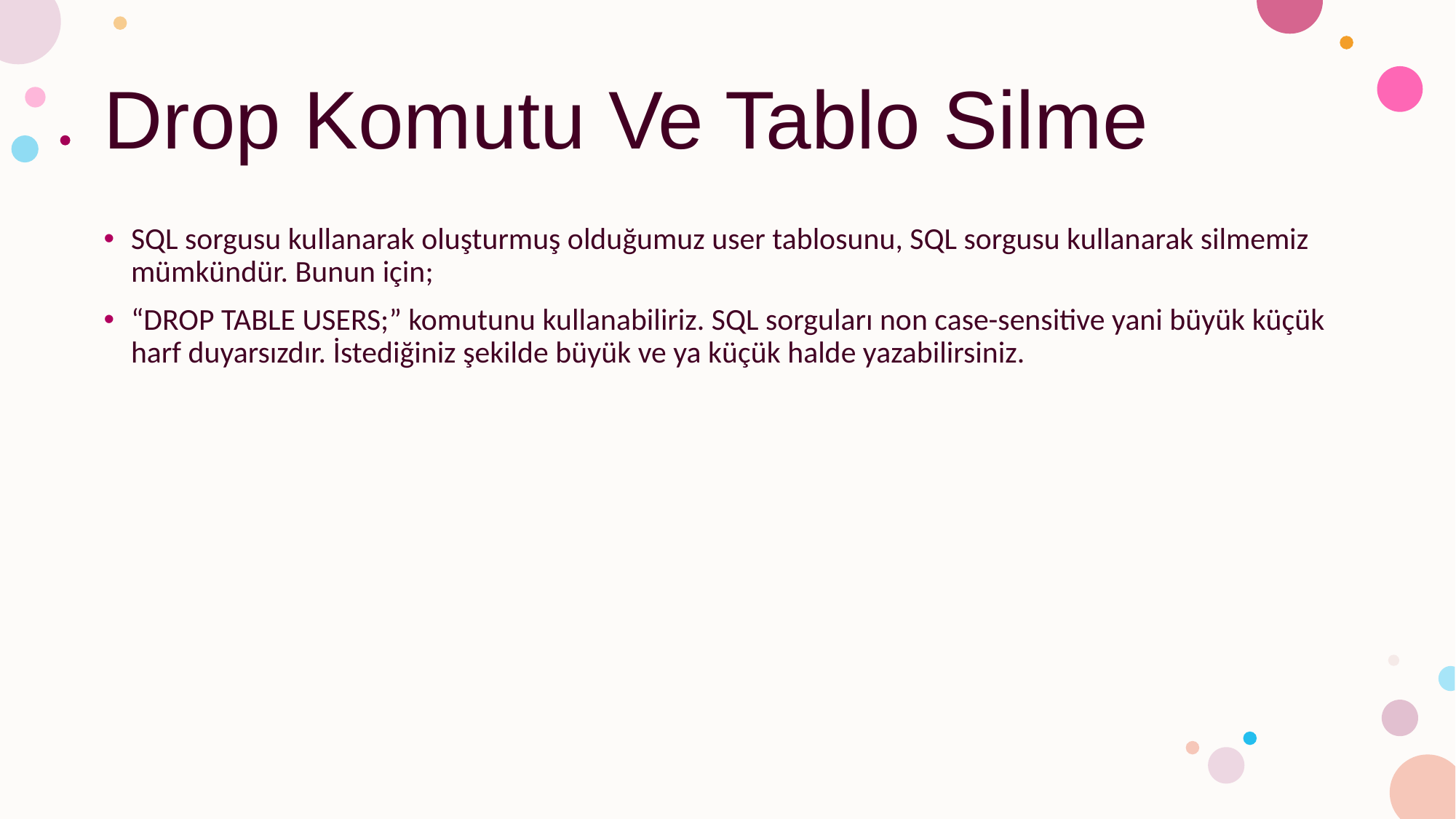

# Drop Komutu Ve Tablo Silme
SQL sorgusu kullanarak oluşturmuş olduğumuz user tablosunu, SQL sorgusu kullanarak silmemiz mümkündür. Bunun için;
“DROP TABLE USERS;” komutunu kullanabiliriz. SQL sorguları non case-sensitive yani büyük küçük harf duyarsızdır. İstediğiniz şekilde büyük ve ya küçük halde yazabilirsiniz.